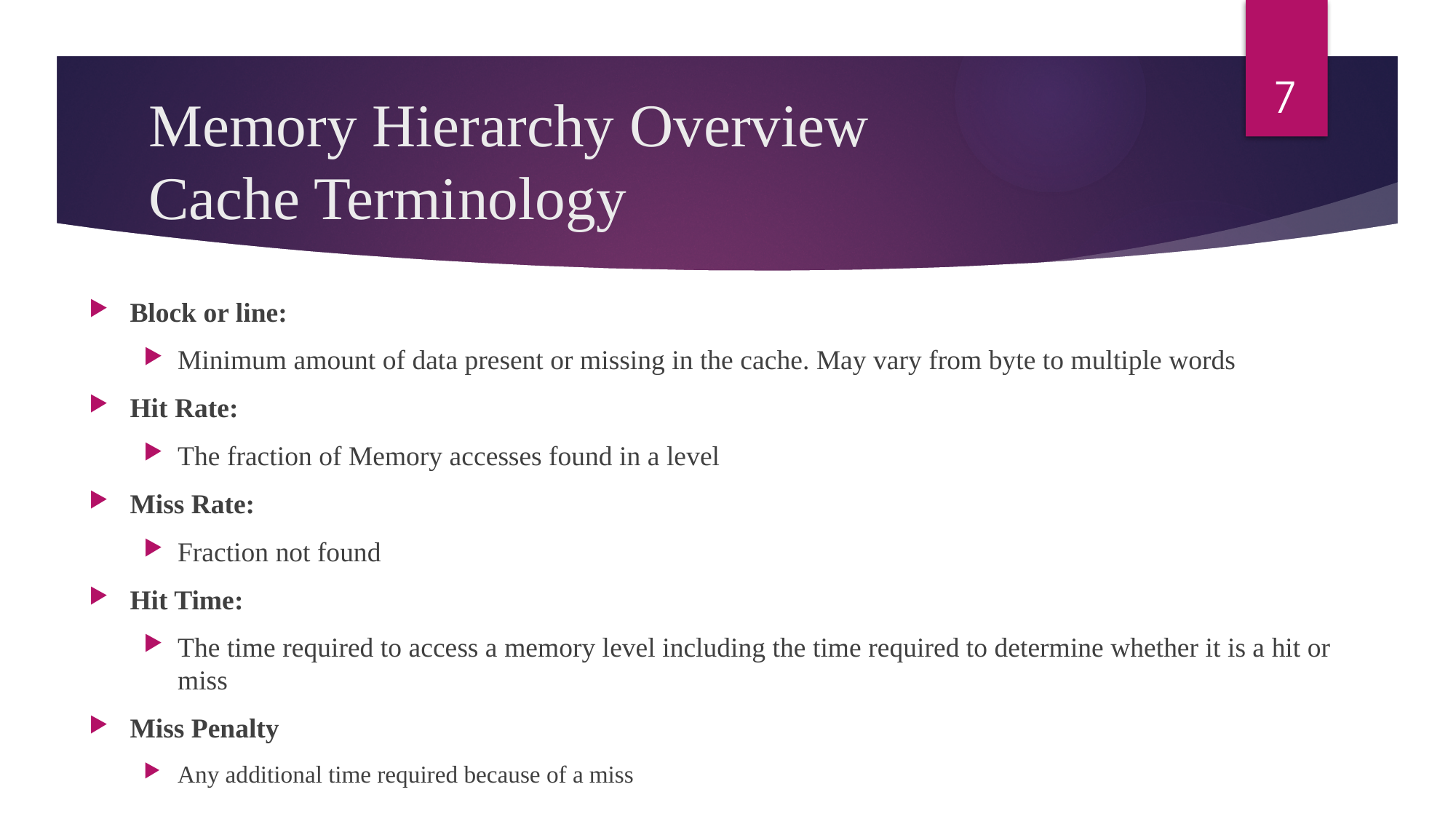

7
# Memory Hierarchy Overview Cache Terminology
Block or line:
Minimum amount of data present or missing in the cache. May vary from byte to multiple words
Hit Rate:
The fraction of Memory accesses found in a level
Miss Rate:
Fraction not found
Hit Time:
The time required to access a memory level including the time required to determine whether it is a hit or miss
Miss Penalty
Any additional time required because of a miss